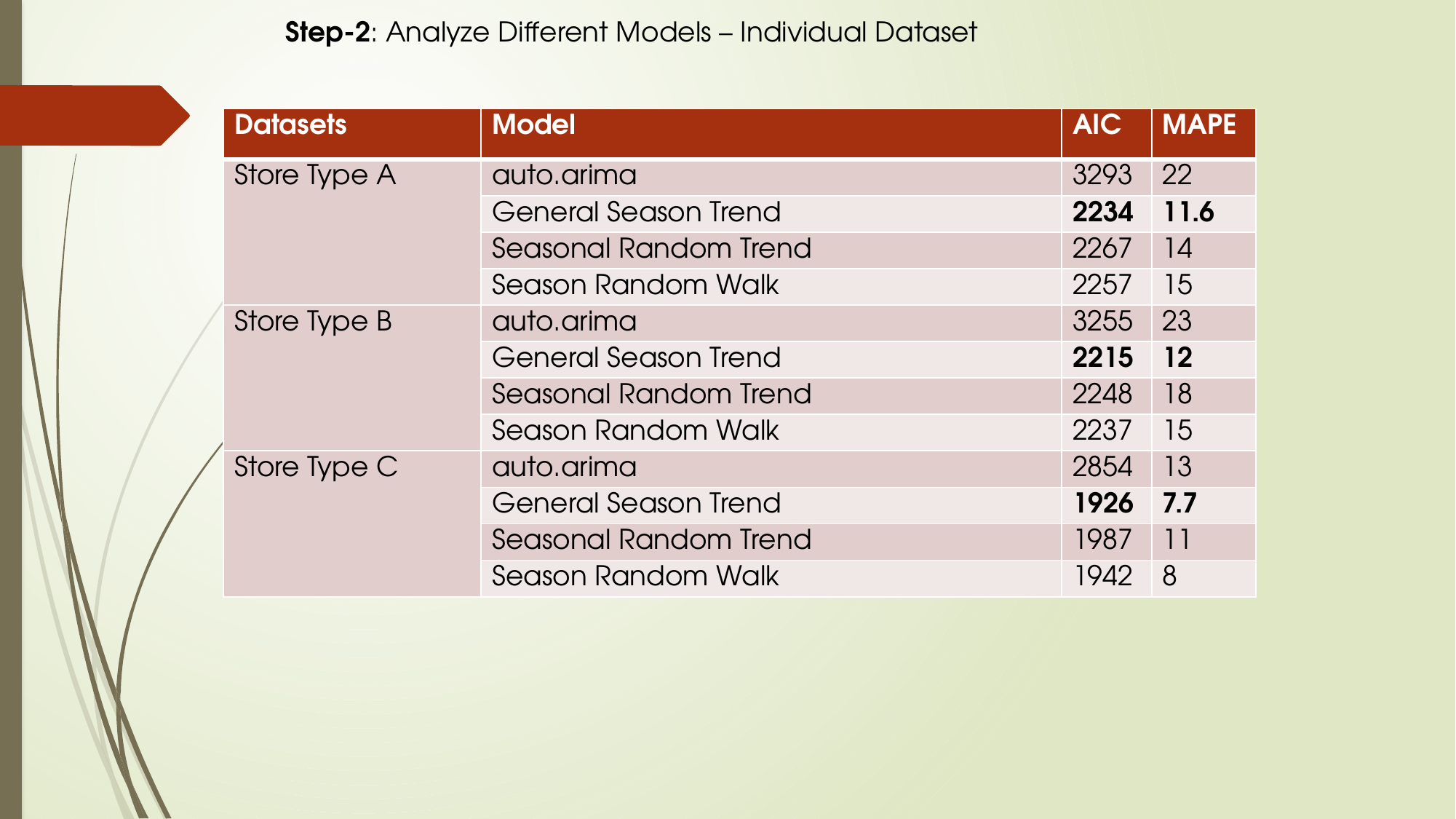

Step-2: Analyze Different Models – Individual Dataset
| Datasets | Model | AIC | MAPE |
| --- | --- | --- | --- |
| Store Type A | auto.arima | 3293 | 22 |
|  | General Season Trend | 2234 | 11.6 |
|  | Seasonal Random Trend | 2267 | 14 |
|  | Season Random Walk | 2257 | 15 |
| Store Type B | auto.arima | 3255 | 23 |
|  | General Season Trend | 2215 | 12 |
|  | Seasonal Random Trend | 2248 | 18 |
|  | Season Random Walk | 2237 | 15 |
| Store Type C | auto.arima | 2854 | 13 |
|  | General Season Trend | 1926 | 7.7 |
|  | Seasonal Random Trend | 1987 | 11 |
|  | Season Random Walk | 1942 | 8 |